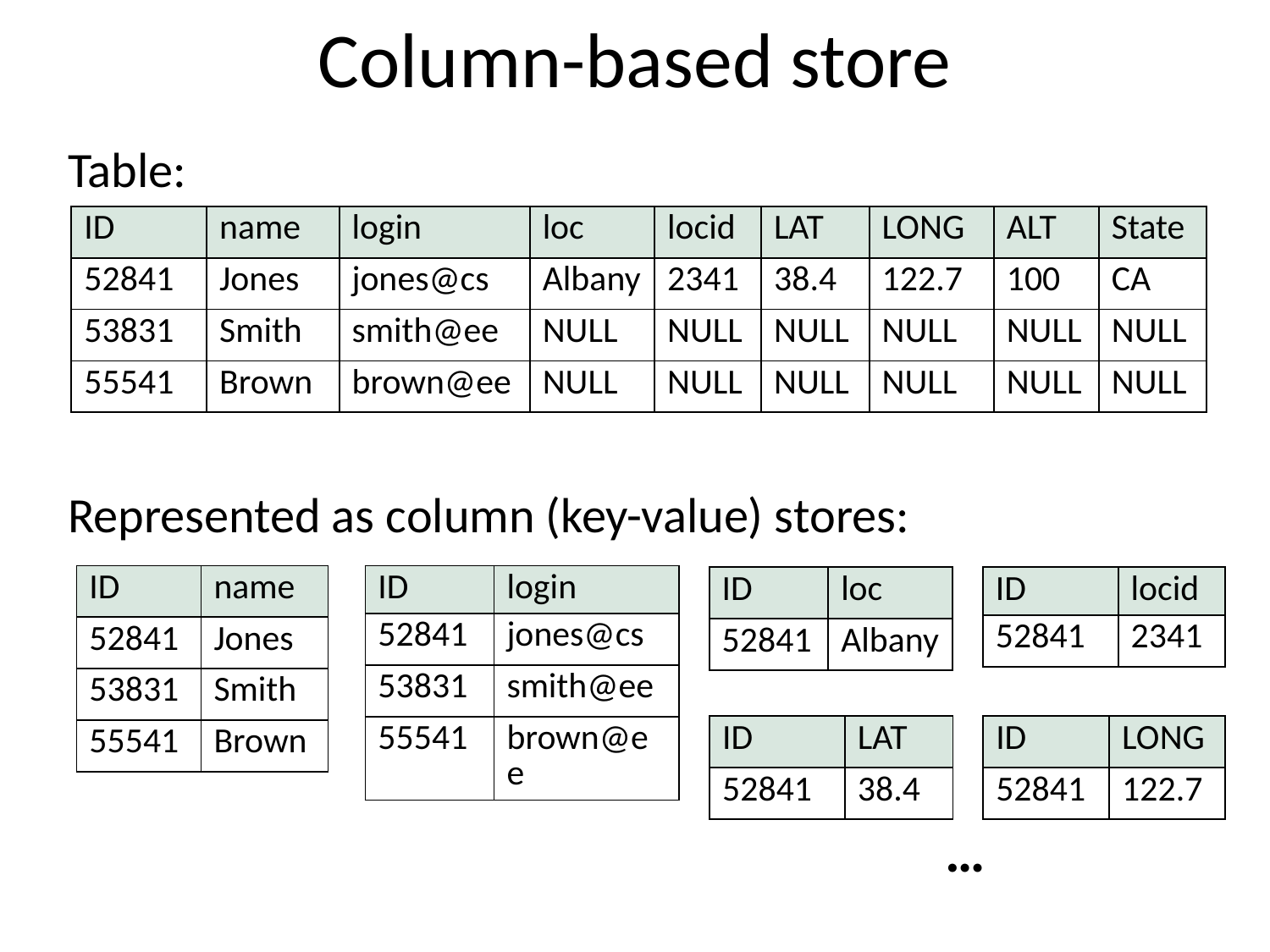

# Column-based store
Table:

Represented as column (key-value) stores:
| ID | name | login | loc | locid | LAT | LONG | ALT | State |
| --- | --- | --- | --- | --- | --- | --- | --- | --- |
| 52841 | Jones | jones@cs | Albany | 2341 | 38.4 | 122.7 | 100 | CA |
| 53831 | Smith | smith@ee | NULL | NULL | NULL | NULL | NULL | NULL |
| 55541 | Brown | brown@ee | NULL | NULL | NULL | NULL | NULL | NULL |
| ID | name |
| --- | --- |
| 52841 | Jones |
| 53831 | Smith |
| 55541 | Brown |
| ID | login |
| --- | --- |
| 52841 | jones@cs |
| 53831 | smith@ee |
| 55541 | brown@ee |
| ID | loc |
| --- | --- |
| 52841 | Albany |
| ID | locid |
| --- | --- |
| 52841 | 2341 |
| ID | LAT |
| --- | --- |
| 52841 | 38.4 |
| ID | LONG |
| --- | --- |
| 52841 | 122.7 |
…